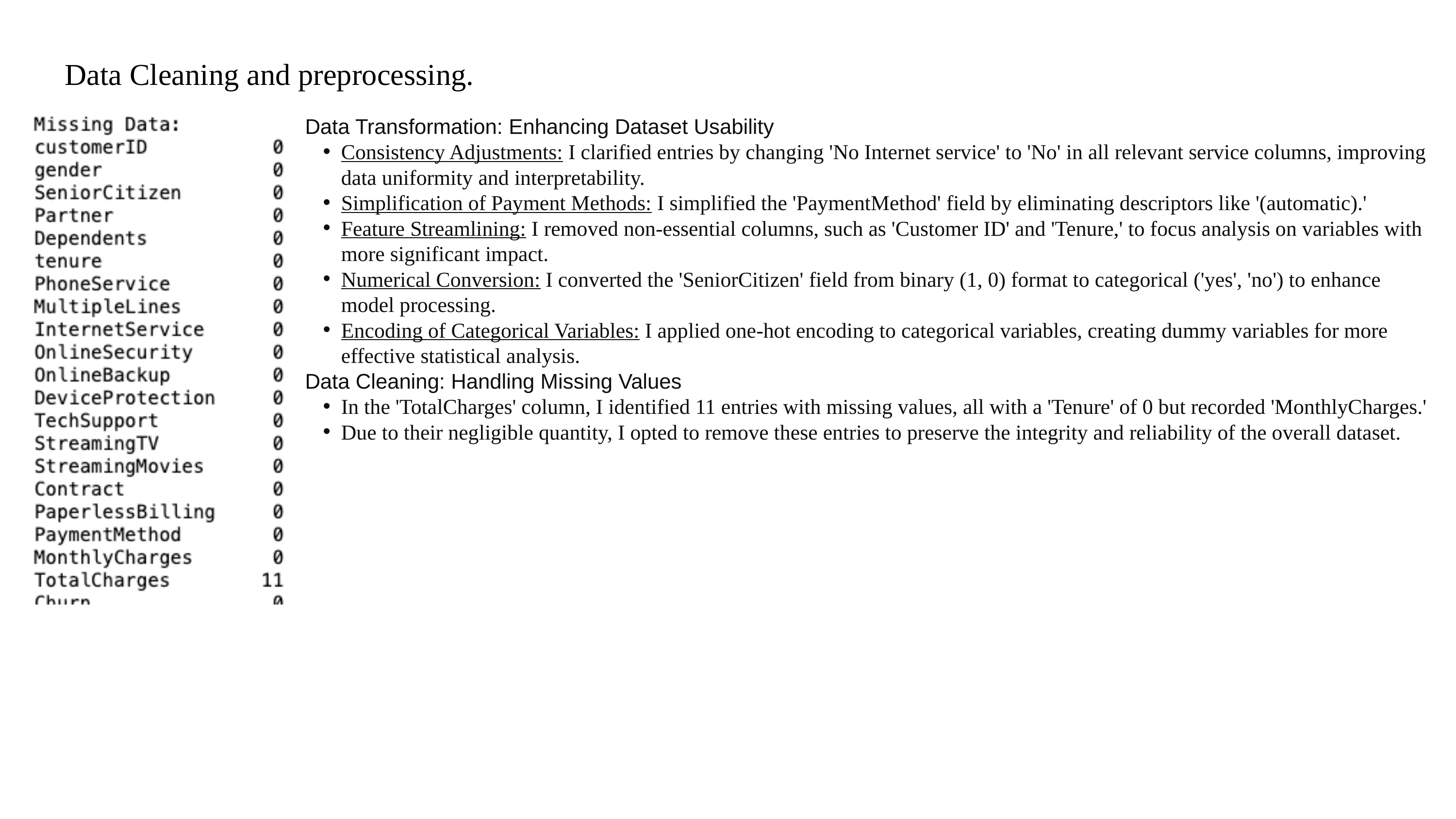

Data Cleaning and preprocessing.
Data Transformation: Enhancing Dataset Usability
Consistency Adjustments: I clarified entries by changing 'No Internet service' to 'No' in all relevant service columns, improving data uniformity and interpretability.
Simplification of Payment Methods: I simplified the 'PaymentMethod' field by eliminating descriptors like '(automatic).'
Feature Streamlining: I removed non-essential columns, such as 'Customer ID' and 'Tenure,' to focus analysis on variables with more significant impact.
Numerical Conversion: I converted the 'SeniorCitizen' field from binary (1, 0) format to categorical ('yes', 'no') to enhance model processing.
Encoding of Categorical Variables: I applied one-hot encoding to categorical variables, creating dummy variables for more effective statistical analysis.
Data Cleaning: Handling Missing Values
In the 'TotalCharges' column, I identified 11 entries with missing values, all with a 'Tenure' of 0 but recorded 'MonthlyCharges.'
Due to their negligible quantity, I opted to remove these entries to preserve the integrity and reliability of the overall dataset.